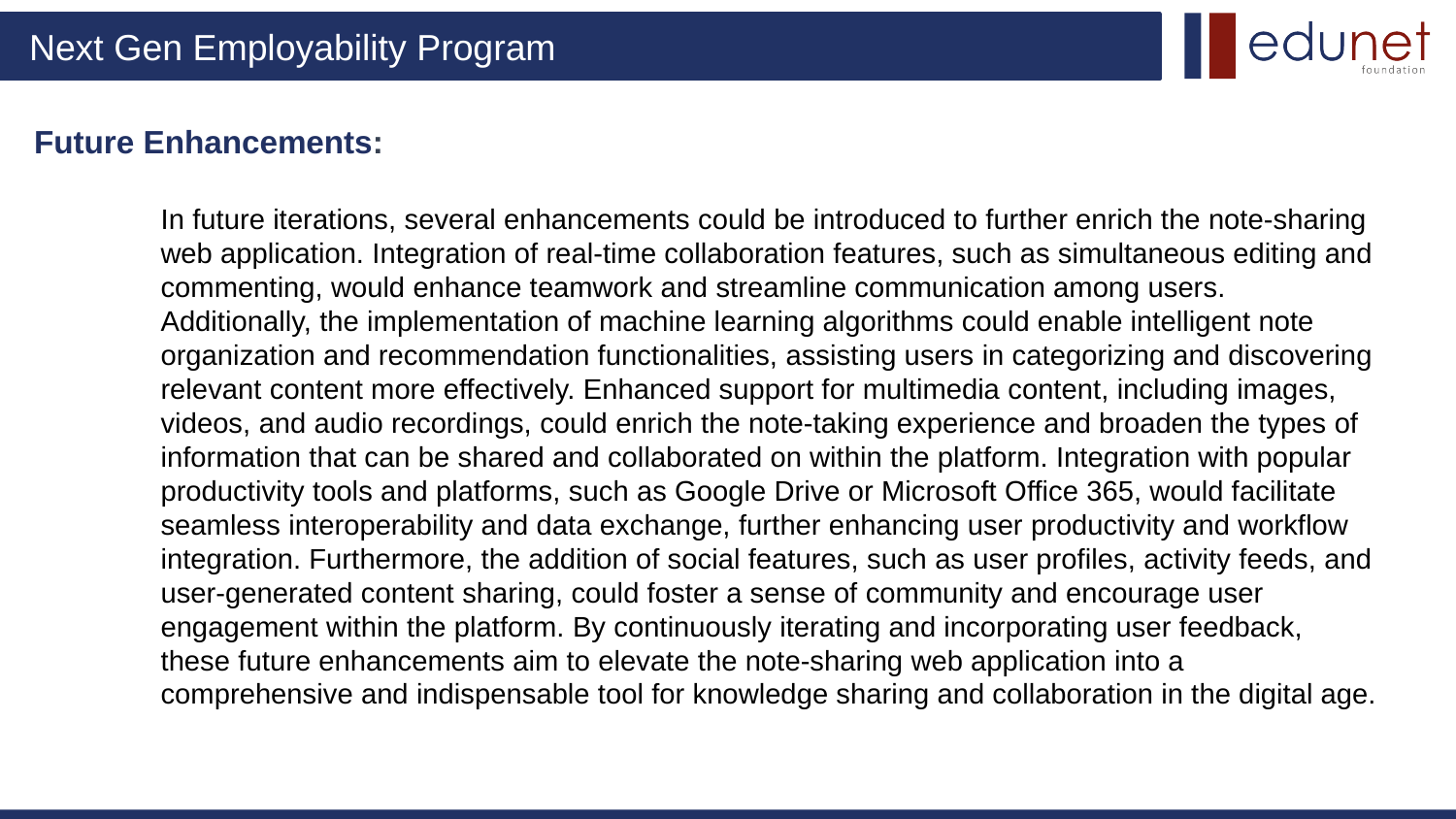

# Future Enhancements:
In future iterations, several enhancements could be introduced to further enrich the note-sharing web application. Integration of real-time collaboration features, such as simultaneous editing and commenting, would enhance teamwork and streamline communication among users. Additionally, the implementation of machine learning algorithms could enable intelligent note organization and recommendation functionalities, assisting users in categorizing and discovering relevant content more effectively. Enhanced support for multimedia content, including images, videos, and audio recordings, could enrich the note-taking experience and broaden the types of information that can be shared and collaborated on within the platform. Integration with popular productivity tools and platforms, such as Google Drive or Microsoft Office 365, would facilitate seamless interoperability and data exchange, further enhancing user productivity and workflow integration. Furthermore, the addition of social features, such as user profiles, activity feeds, and user-generated content sharing, could foster a sense of community and encourage user engagement within the platform. By continuously iterating and incorporating user feedback, these future enhancements aim to elevate the note-sharing web application into a comprehensive and indispensable tool for knowledge sharing and collaboration in the digital age.